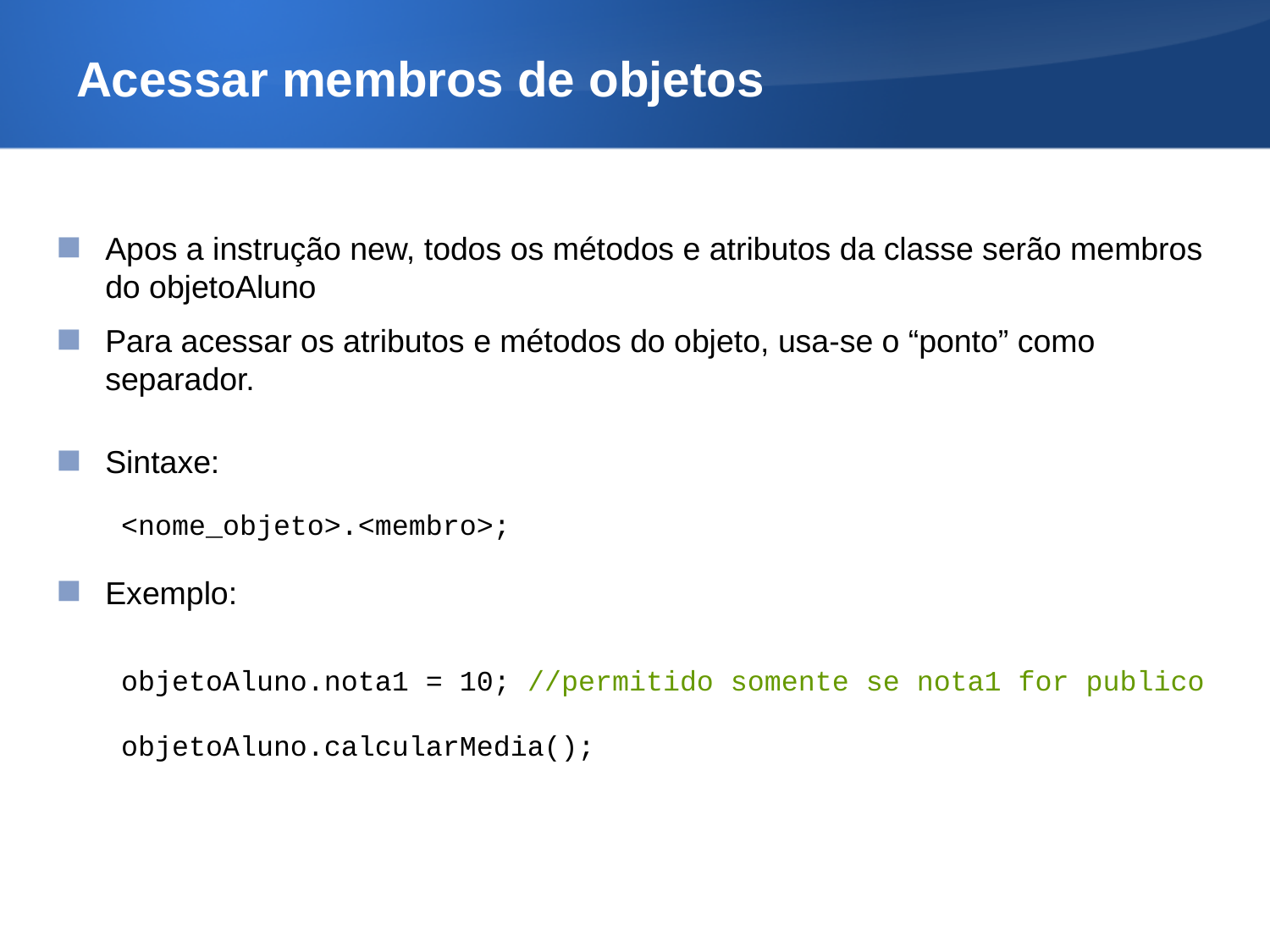

Acessar membros de objetos
Apos a instrução new, todos os métodos e atributos da classe serão membros do objetoAluno
Para acessar os atributos e métodos do objeto, usa-se o “ponto” como separador.

Sintaxe:

<nome_objeto>.<membro>;

Exemplo:

objetoAluno.nota1 = 10; //permitido somente se nota1 for publico

objetoAluno.calcularMedia();